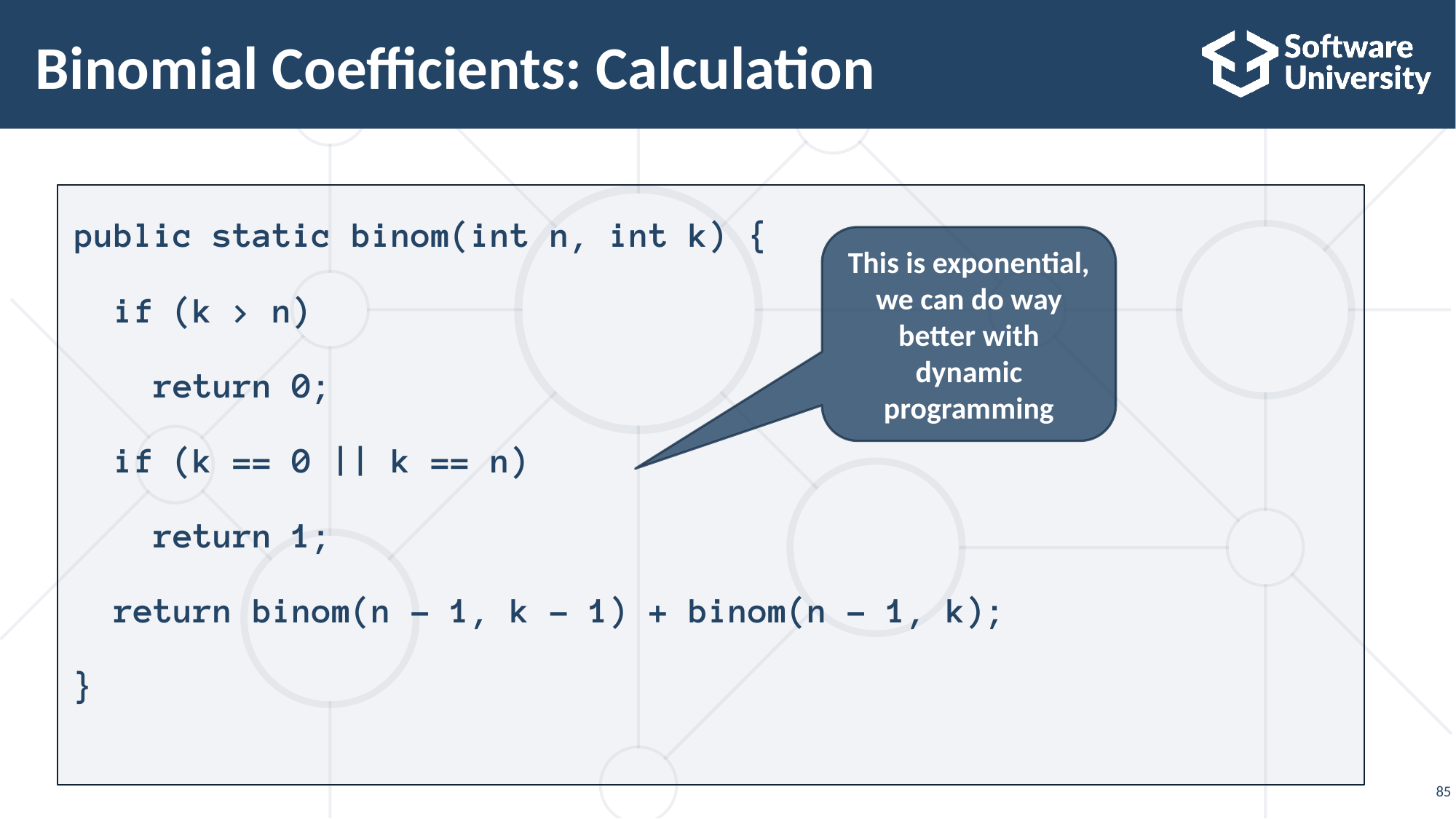

# Binomial Coefficients: Calculation
public static binom(int n, int k) {
  if (k > n)
    return 0;
  if (k == 0 || k == n)
    return 1;
  return binom(n - 1, k - 1) + binom(n - 1, k);
}

This is exponential, we can do way better with dynamic programming
85